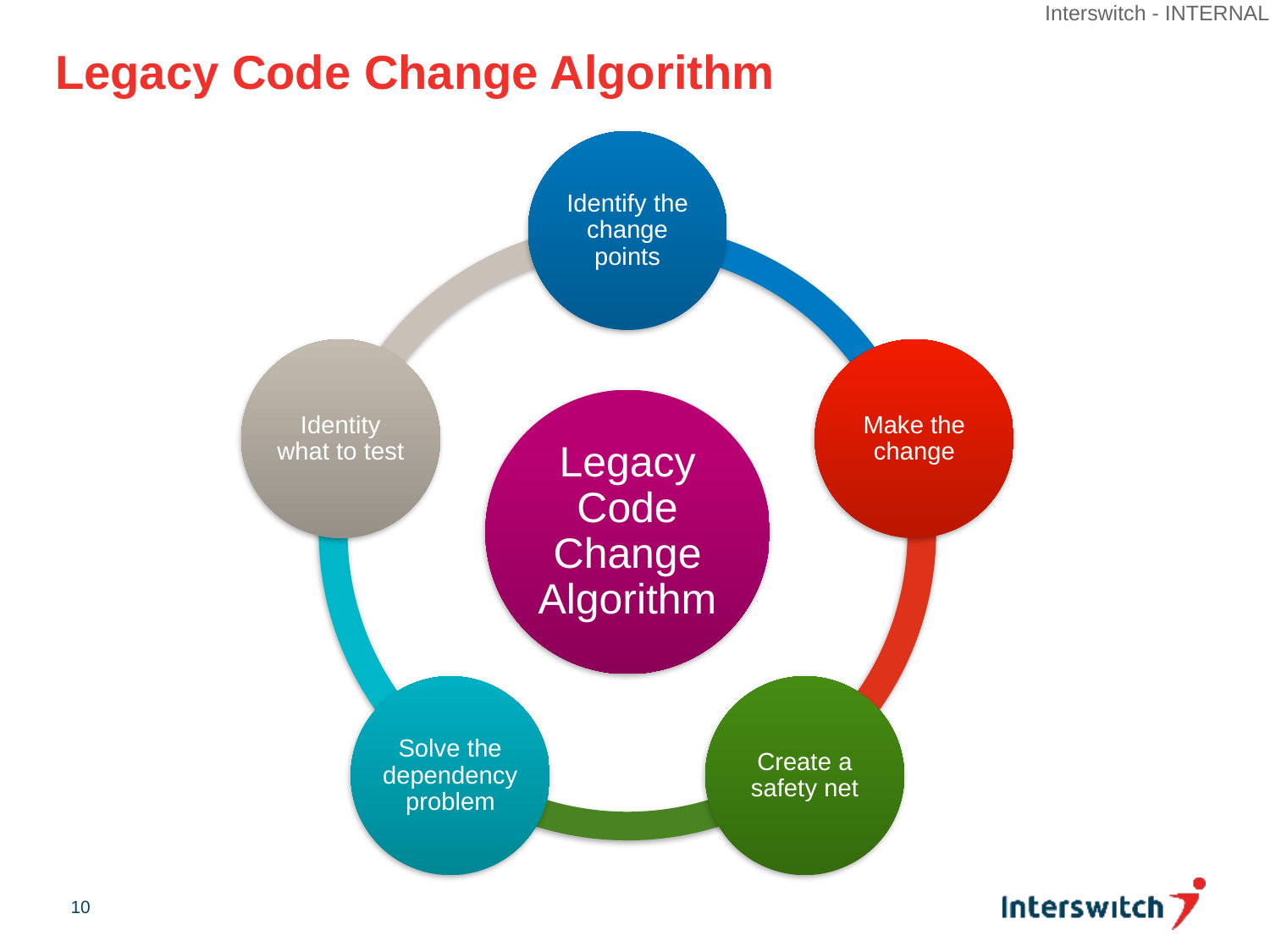

# Legacy Code Change Algorithm
Legacy Code Change Algorithm
Identify the change points
Make the change
Create a safety net
Solve the dependency problem
Identity what to test
10